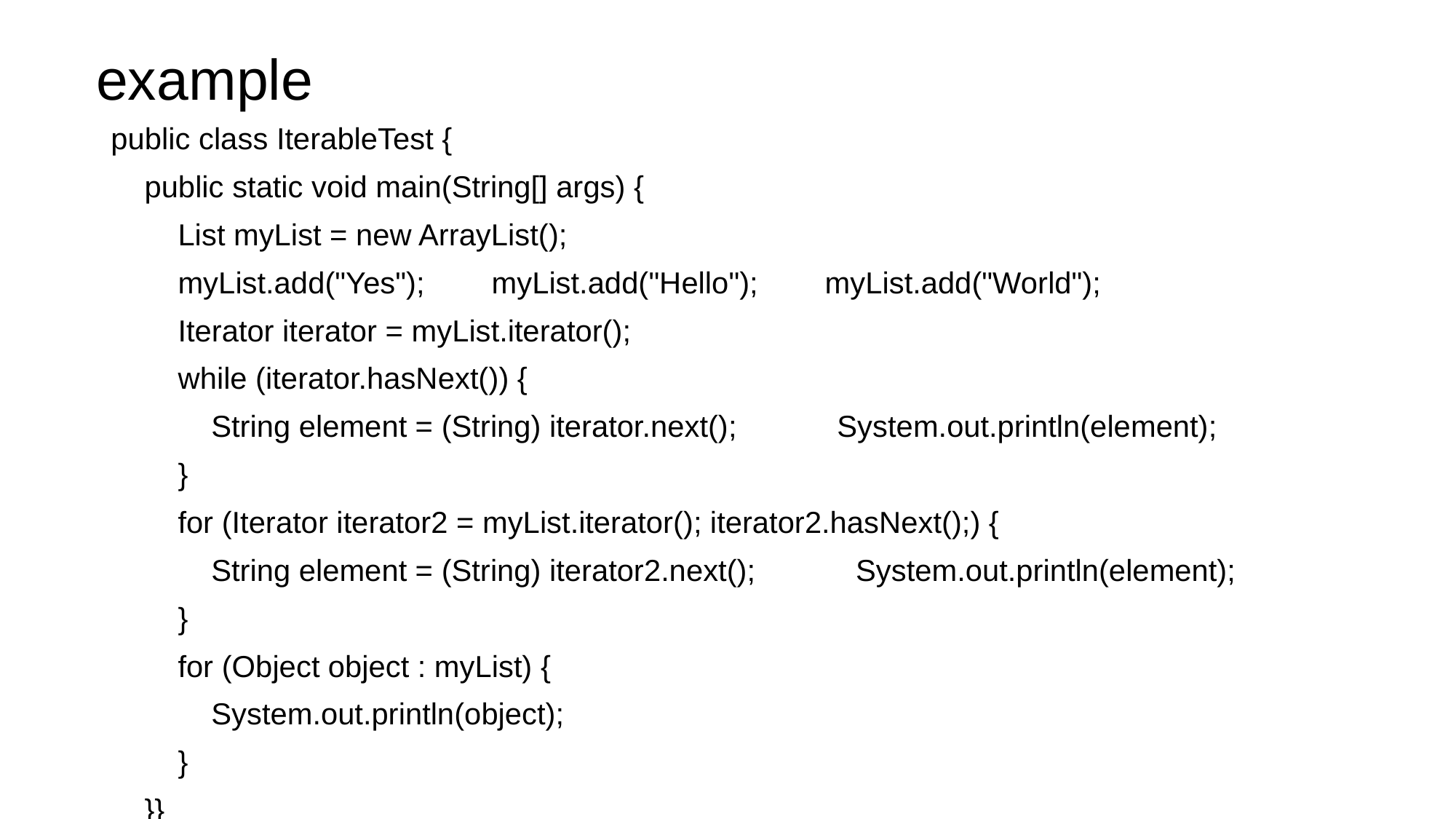

# example
public class IterableTest {
    public static void main(String[] args) {
        List myList = new ArrayList();
        myList.add("Yes");        myList.add("Hello");        myList.add("World");
        Iterator iterator = myList.iterator();
        while (iterator.hasNext()) {
            String element = (String) iterator.next();            System.out.println(element);
        }
        for (Iterator iterator2 = myList.iterator(); iterator2.hasNext();) {
            String element = (String) iterator2.next();            System.out.println(element);
        }
        for (Object object : myList) {
            System.out.println(object);
        }
    }}